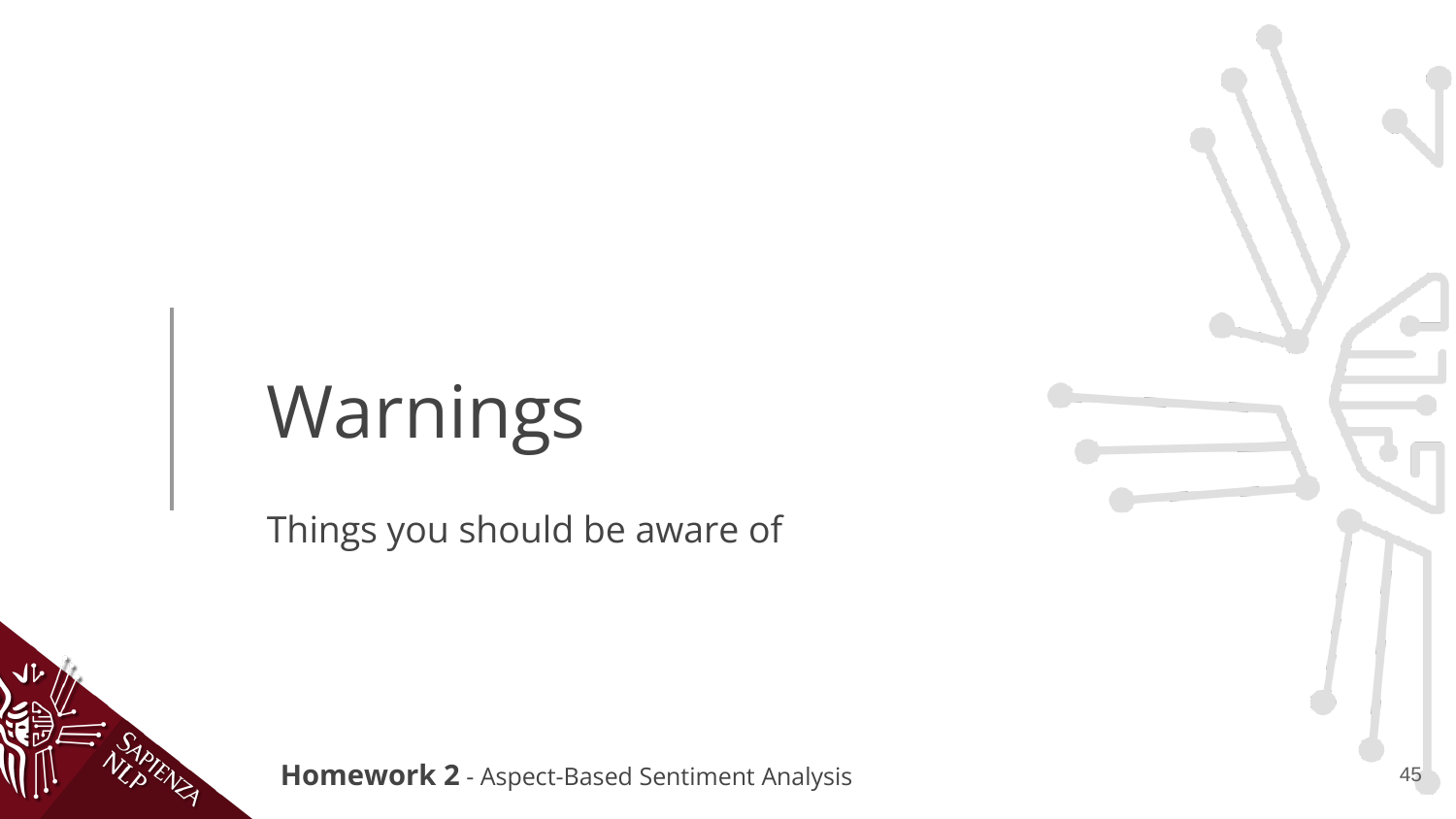

# Warnings
Things you should be aware of
45
Homework 2 - Aspect-Based Sentiment Analysis